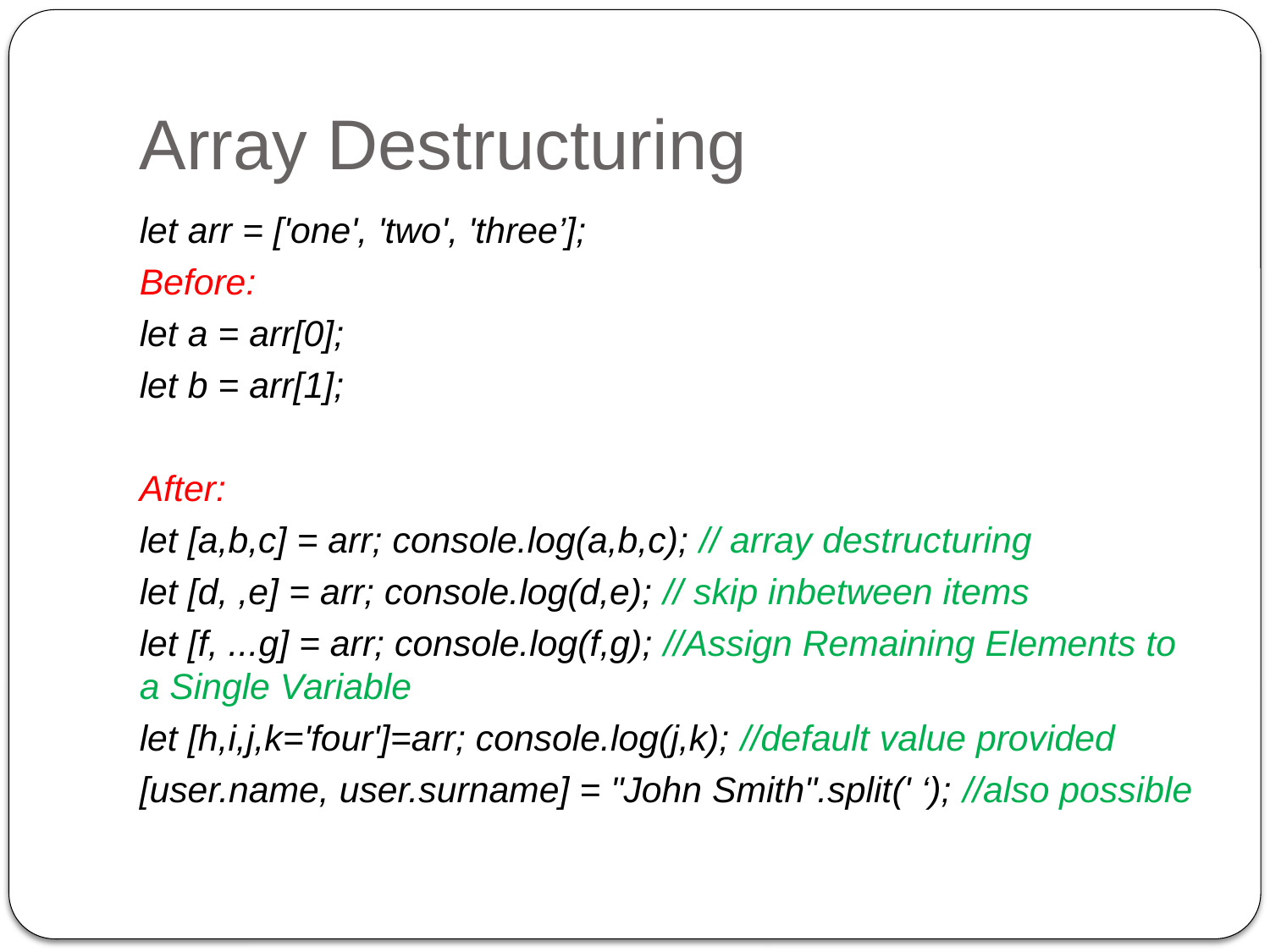

# Array Destructuring
let arr = ['one', 'two', 'three’];
Before:
let a = arr[0];
let b = arr[1];

After:
let [a,b,c] = arr; console.log(a,b,c); // array destructuring
let [d, ,e] = arr; console.log(d,e); // skip inbetween items
let [f, ...g] = arr; console.log(f,g); //Assign Remaining Elements to a Single Variable
let [h,i,j,k='four']=arr; console.log(j,k); //default value provided
[user.name, user.surname] = "John Smith".split(' ‘); //also possible